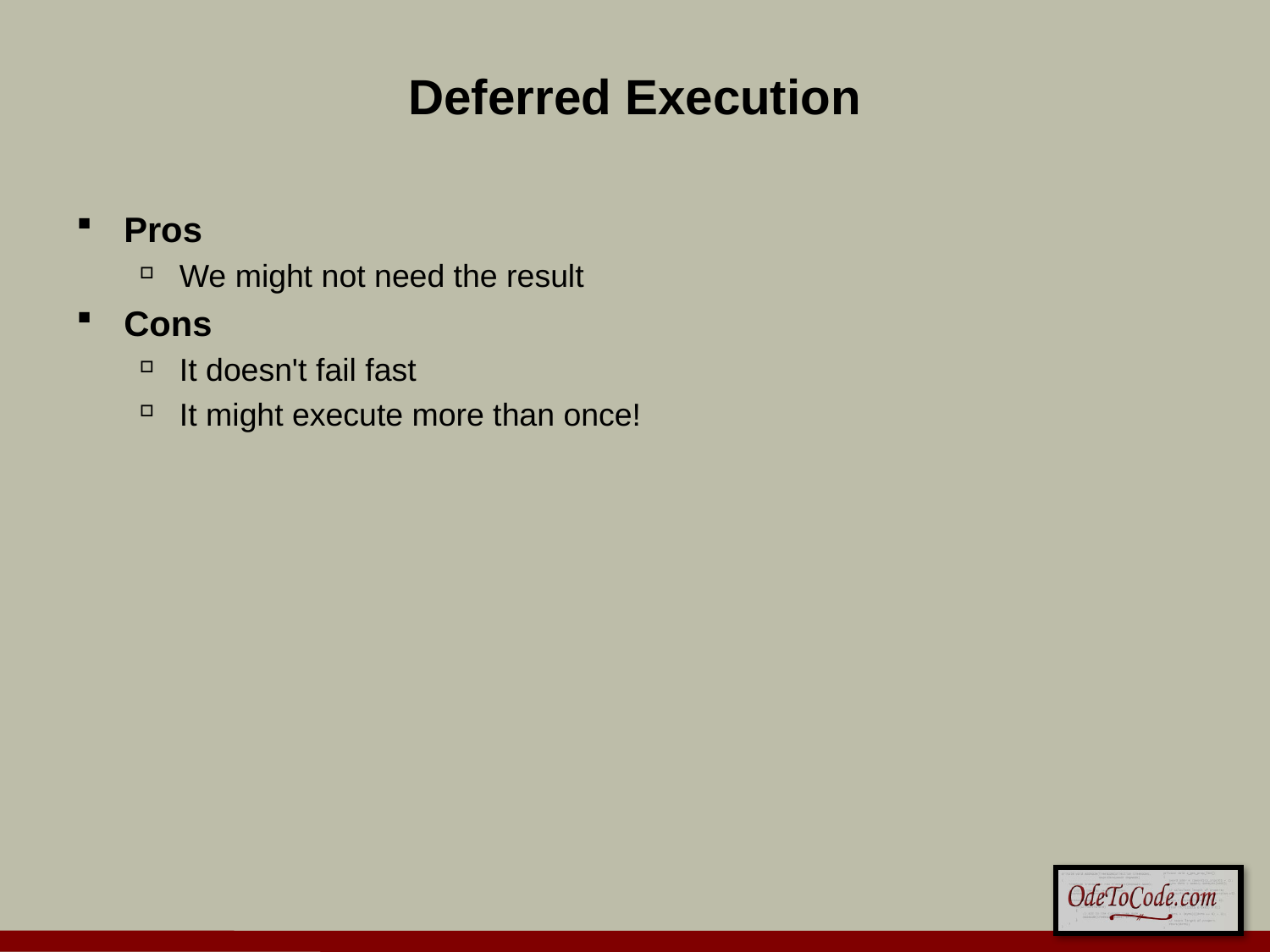

# Deferred Execution
Pros
We might not need the result
Cons
It doesn't fail fast
It might execute more than once!